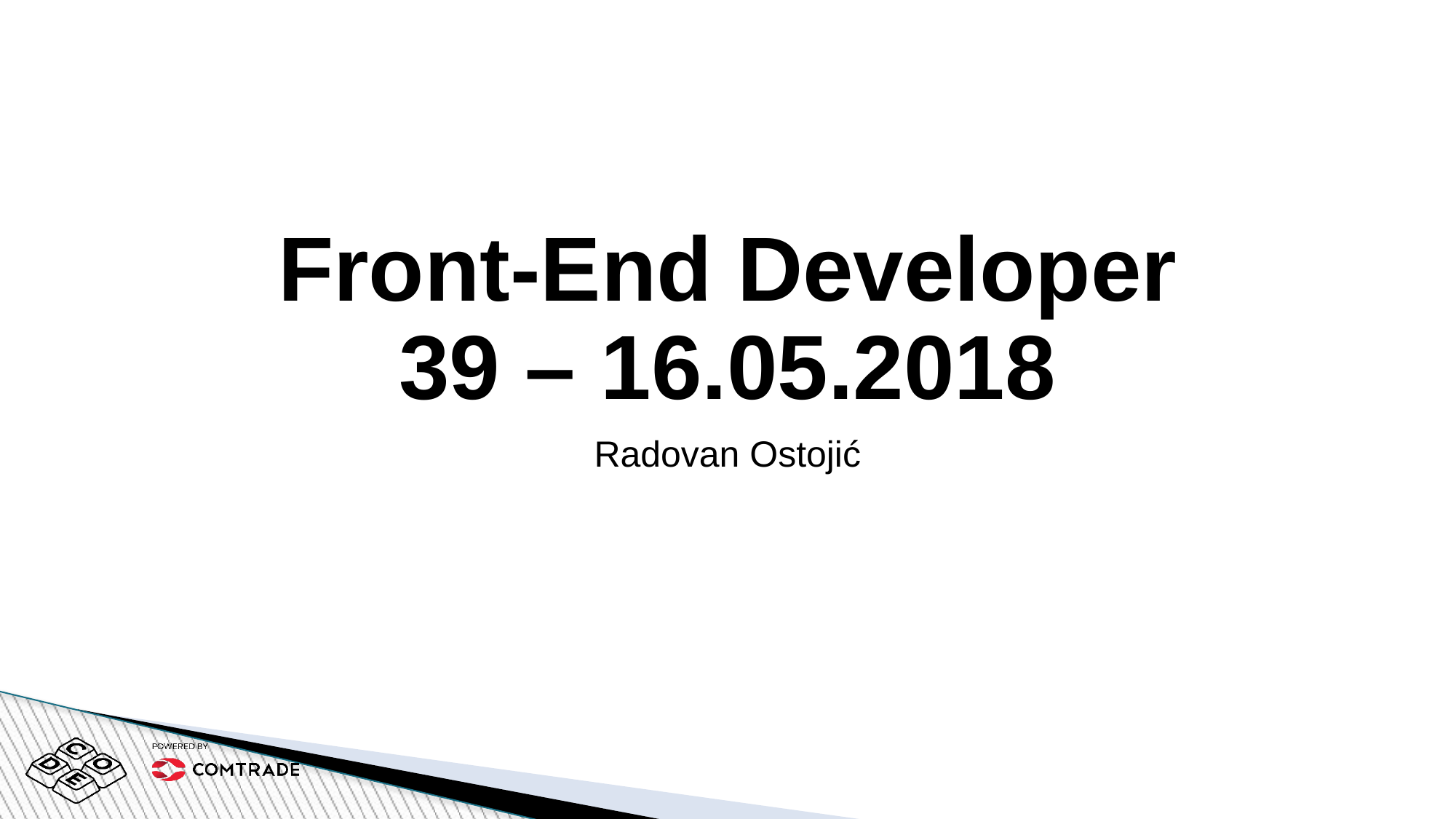

# Front-End Developer 39 – 16.05.2018
Radovan Ostojić